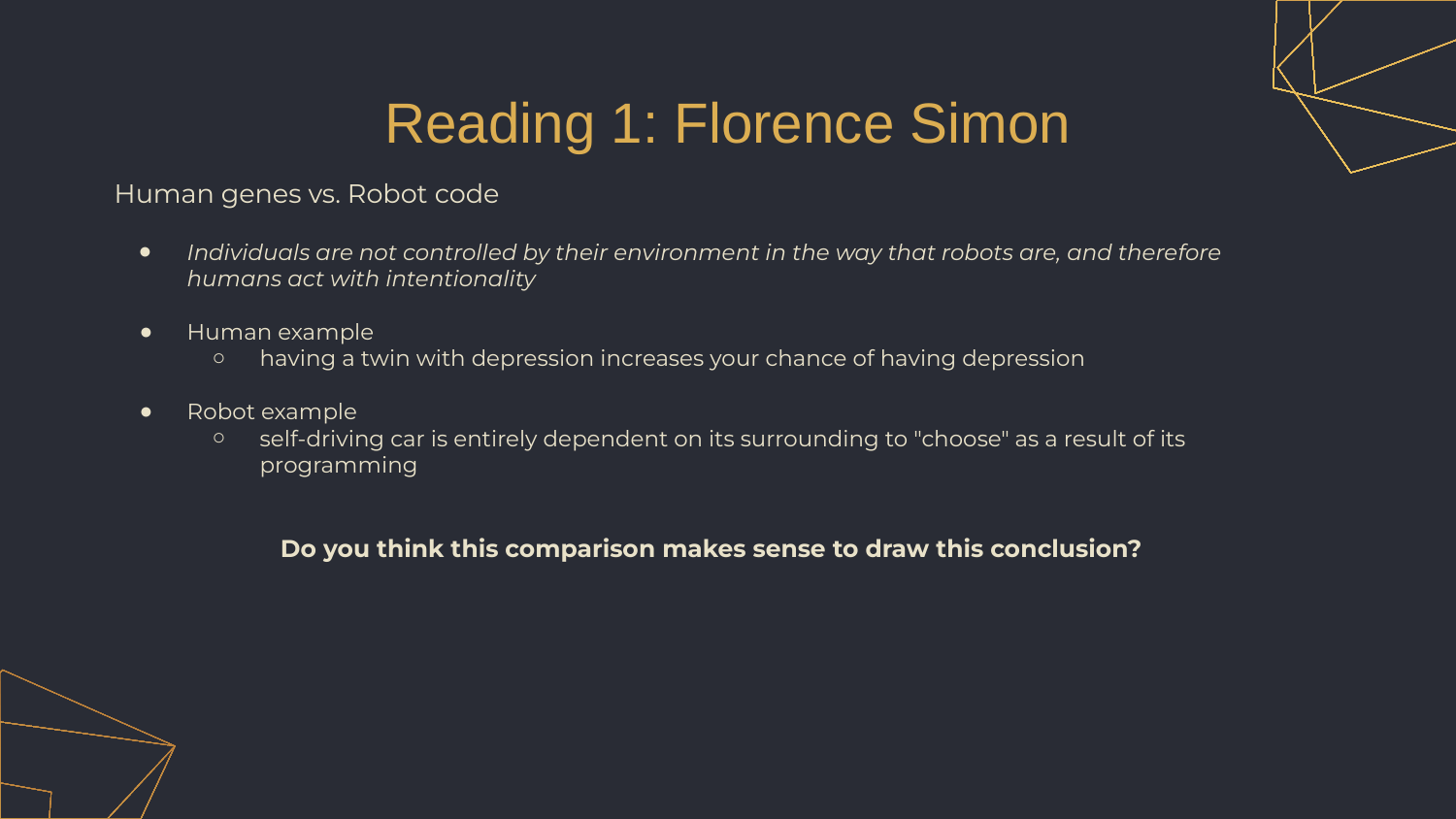

# Reading 1: Florence Simon
Human genes vs. Robot code

Individuals are not controlled by their environment in the way that robots are, and therefore humans act with intentionality

Human example
having a twin with depression increases your chance of having depression

Robot example
self-driving car is entirely dependent on its surrounding to "choose" as a result of its programming

Do you think this comparison makes sense to draw this conclusion?